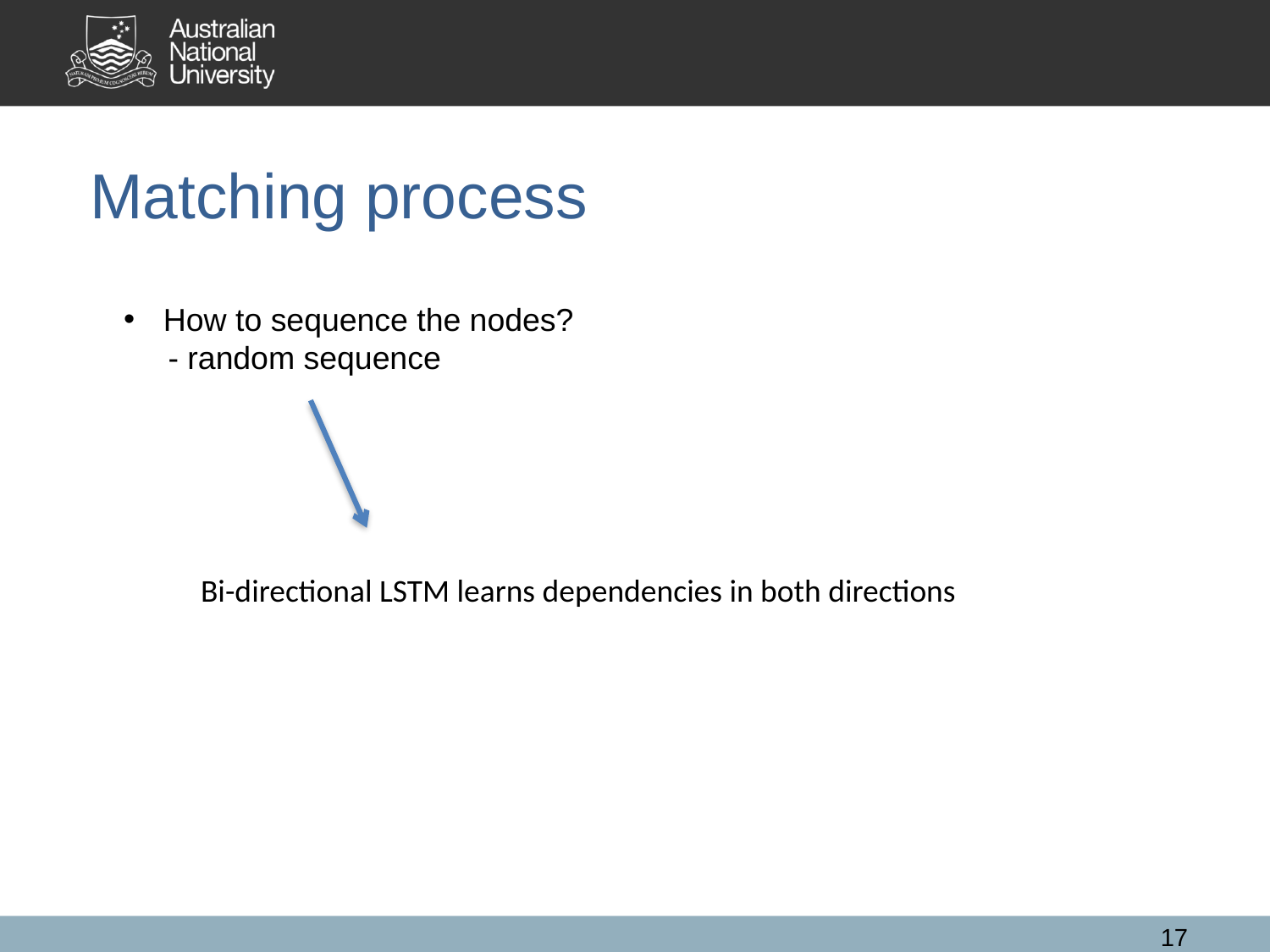

Matching process

How to sequence the nodes?
     - random sequence

Bi-directional LSTM learns dependencies in both directions
17